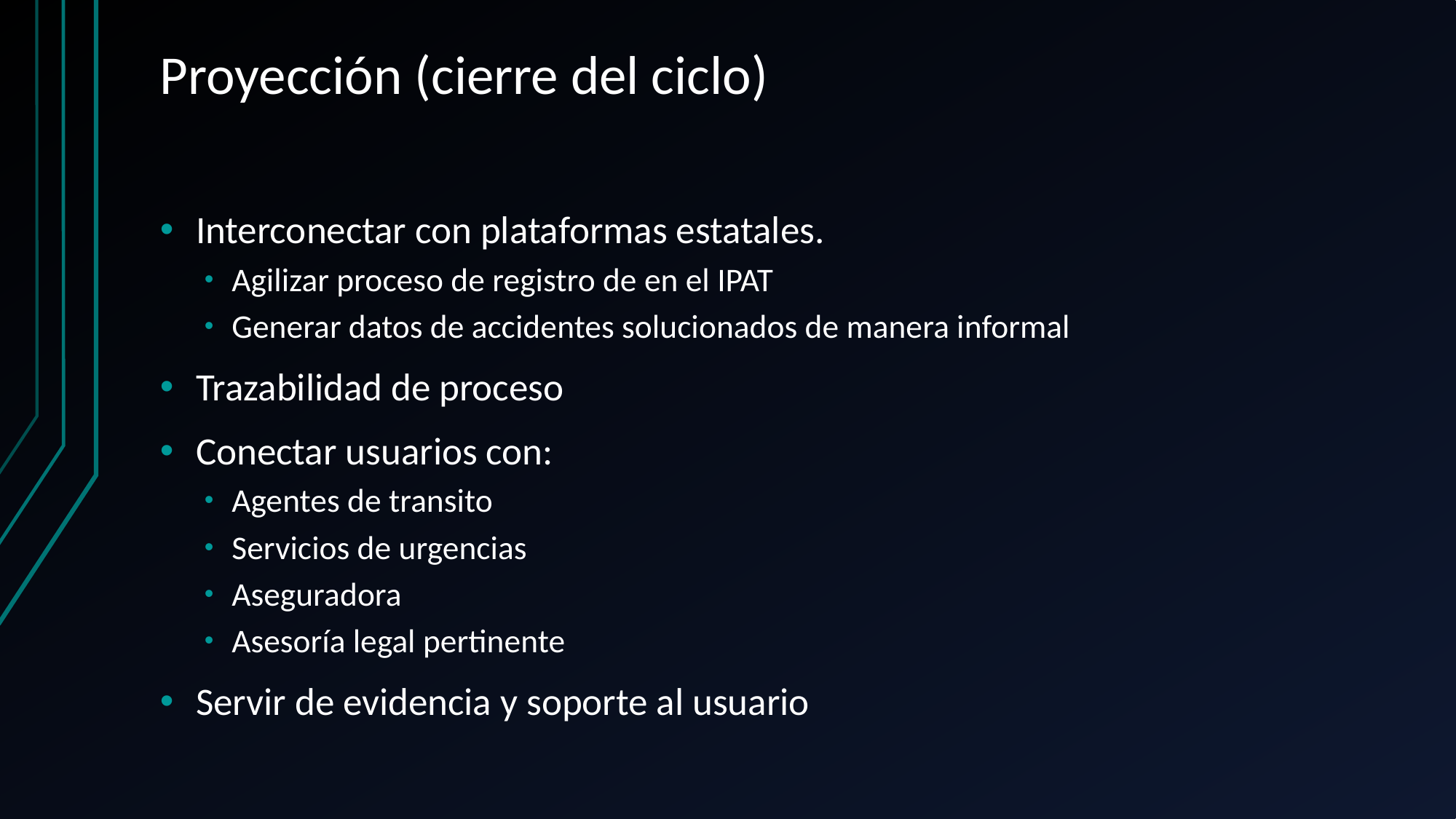

# Proyección (cierre del ciclo)
Interconectar con plataformas estatales.
Agilizar proceso de registro de en el IPAT
Generar datos de accidentes solucionados de manera informal
Trazabilidad de proceso
Conectar usuarios con:
Agentes de transito
Servicios de urgencias
Aseguradora
Asesoría legal pertinente
Servir de evidencia y soporte al usuario